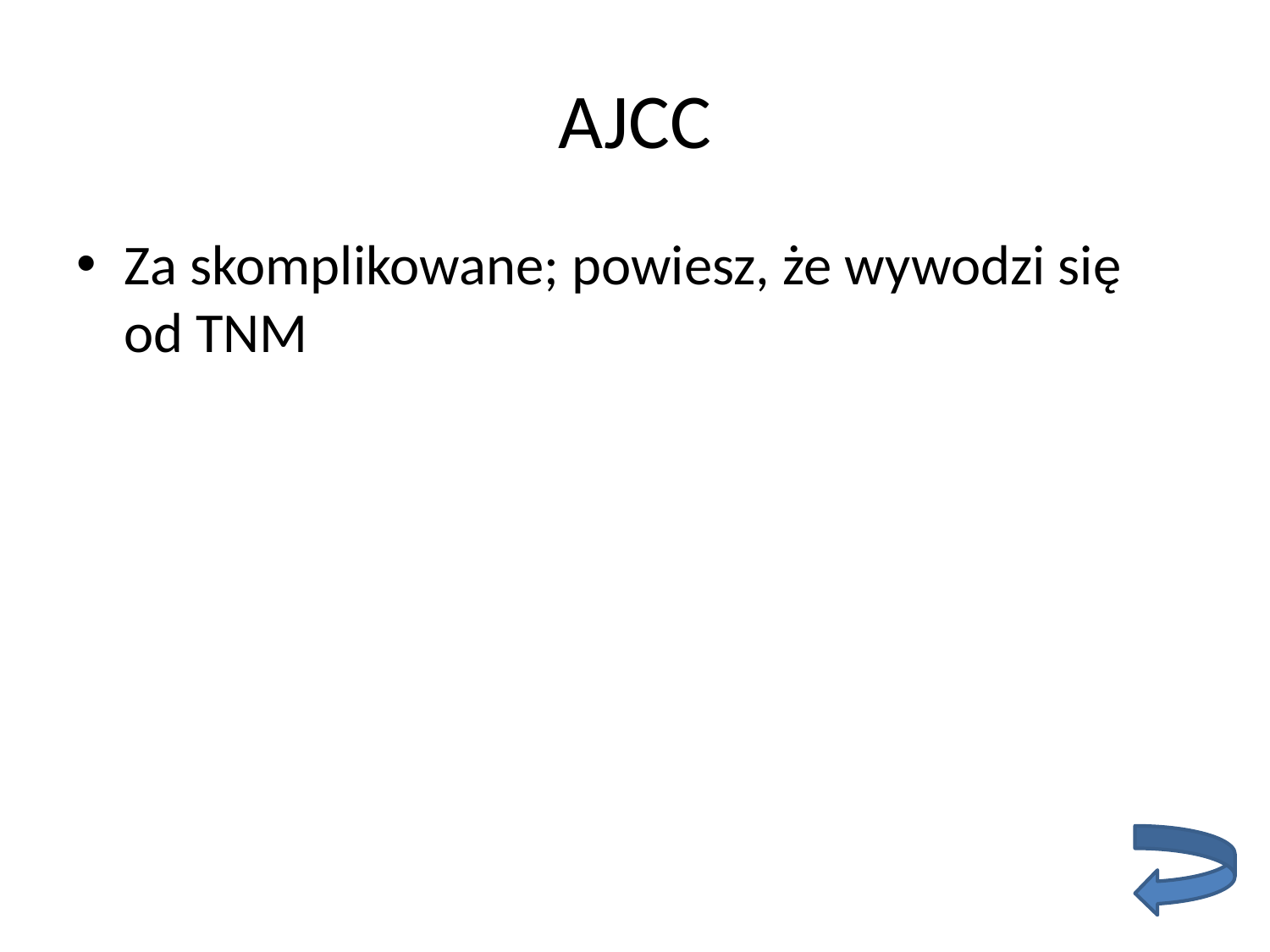

# AJCC
Za skomplikowane; powiesz, że wywodzi się od TNM